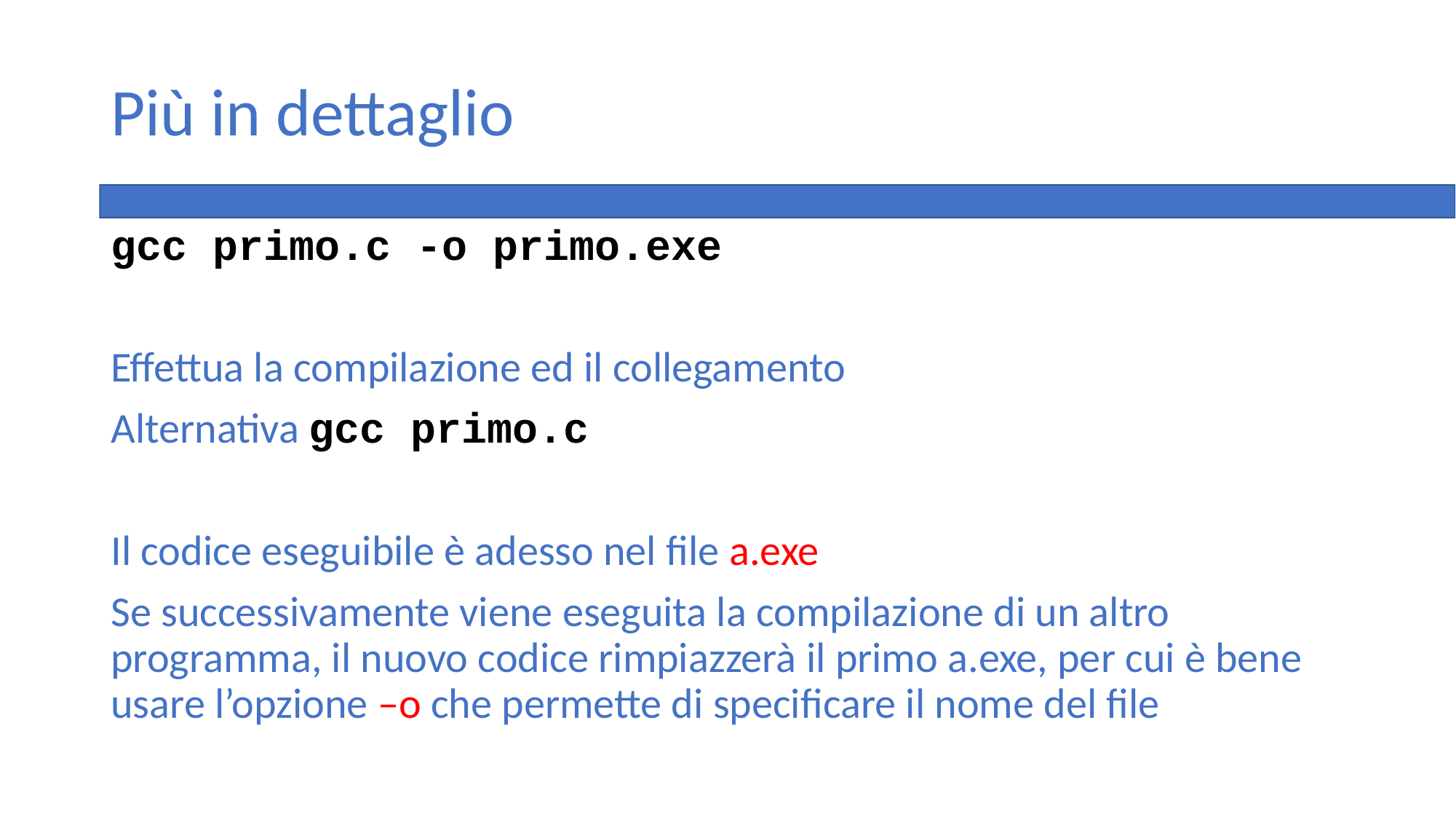

# Più in dettaglio
gcc primo.c -o primo.exe

Effettua la compilazione ed il collegamento
Alternativa gcc primo.c

Il codice eseguibile è adesso nel file a.exe
Se successivamente viene eseguita la compilazione di un altro programma, il nuovo codice rimpiazzerà il primo a.exe, per cui è bene usare l’opzione –o che permette di specificare il nome del file